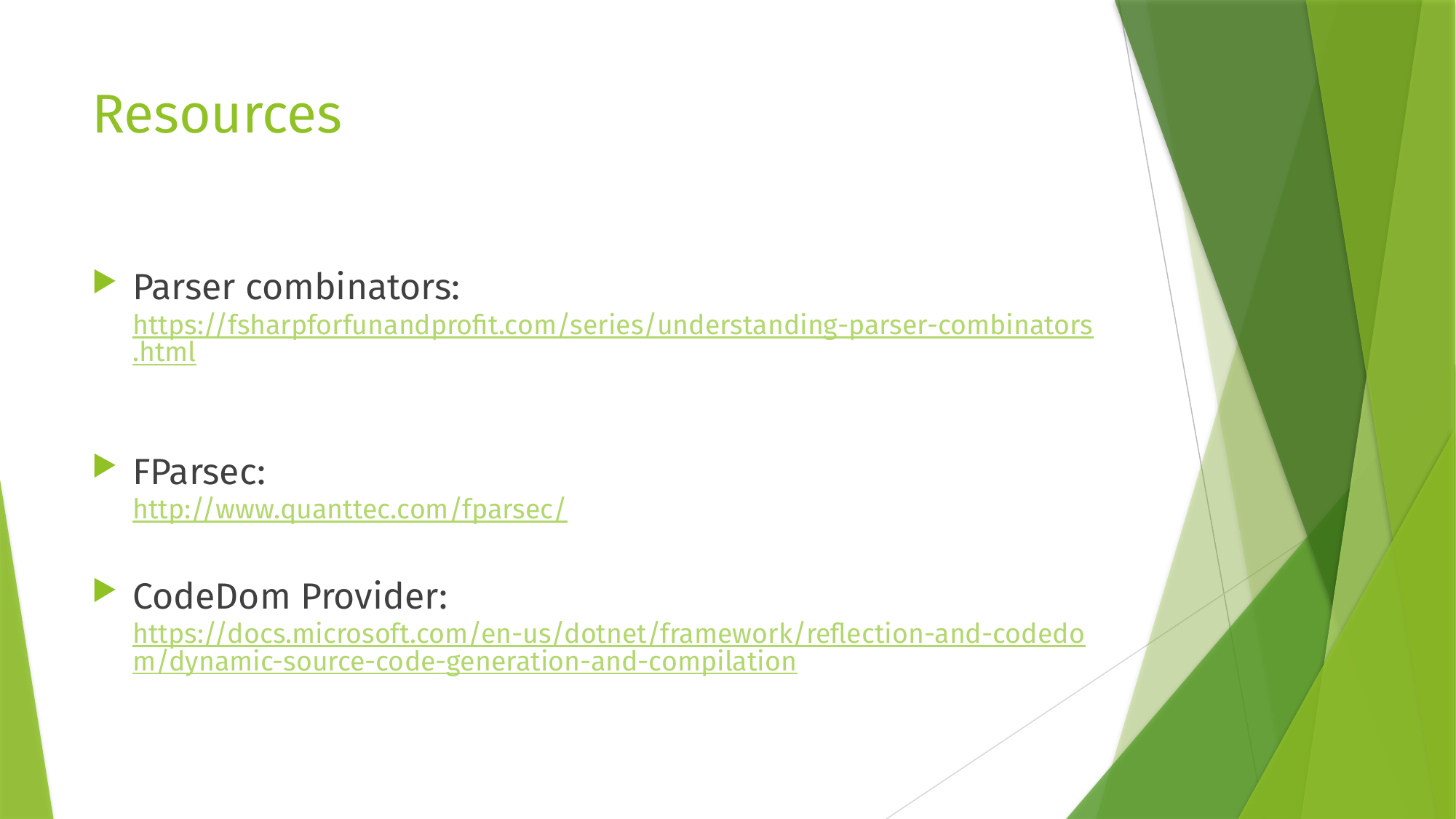

# Resources
Parser combinators:
https://fsharpforfunandprofit.com/series/understanding-parser-combinators.html
FParsec:
http://www.quanttec.com/fparsec/
CodeDom Provider:
https://docs.microsoft.com/en-us/dotnet/framework/reflection-and-codedom/dynamic-source-code-generation-and-compilation